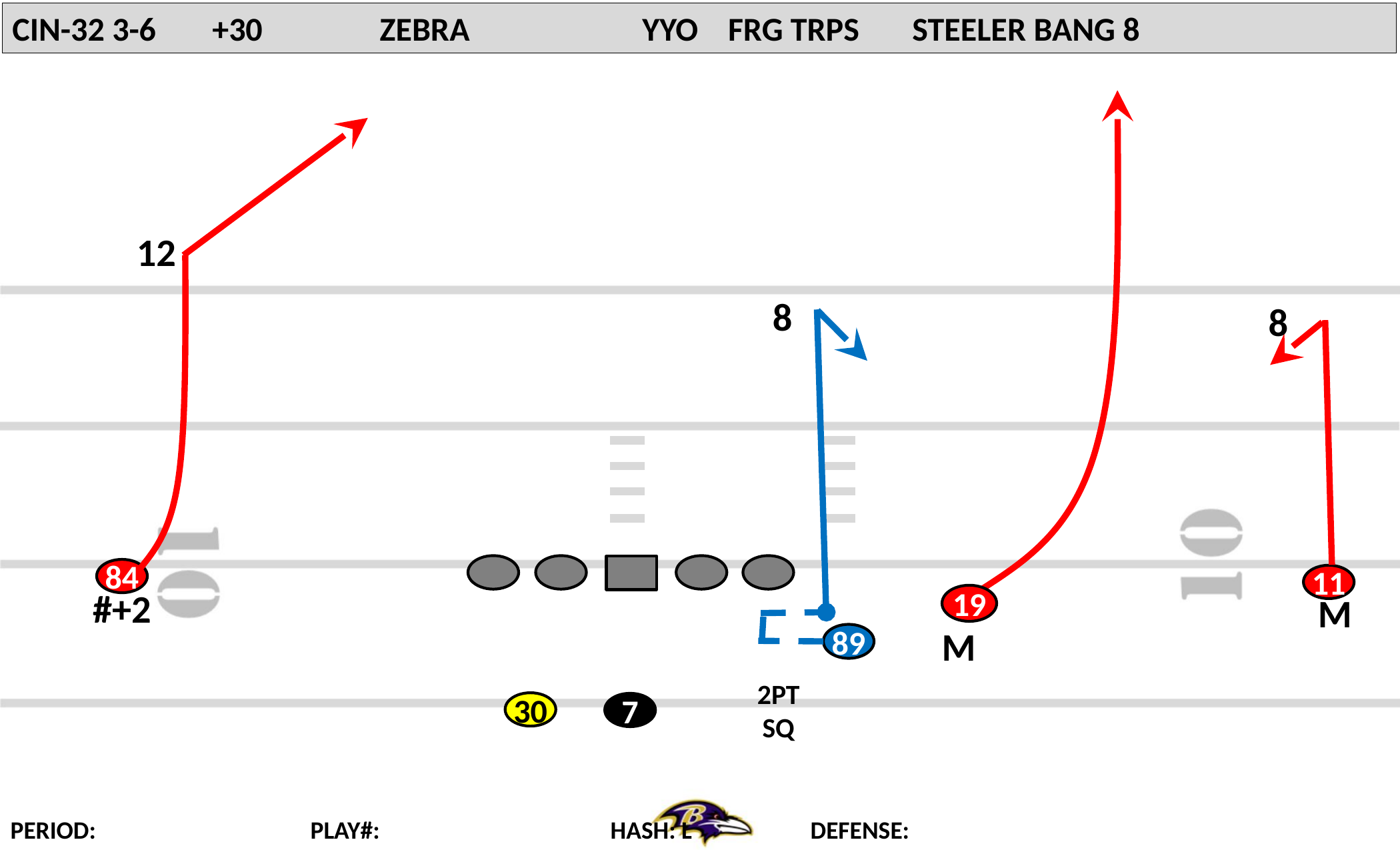

5

#-2
BUNCH

H+1
H
B#

M
T+2
1
WR STANCE
2 PT
WR STANCE

P24U
5
75
BUNCH
2

T#
5
2PT
T+2
H+3
M
2PT
FRWY
10

+3
B#

*2PT PLAY
85
LATE DASH

87
2
26
2
H+2

M

CIN-32	3-6	+30	         ZEBRA                       YYO    FRG TRPS    	STEELER BANG 8

89
#-2

84
T#
12

#+2

2ND
8

8
3
6
16
5

3
3

5
FINISH
YOFF

84
11
CHIP FLAT
30
#+2
START
M
19
M

M
89
CHECK RELEASE
BUNCH
2PT
SQ
30
7
PERIOD: 			PLAY#: 			HASH: L        	DEFENSE:

89

12
20
12